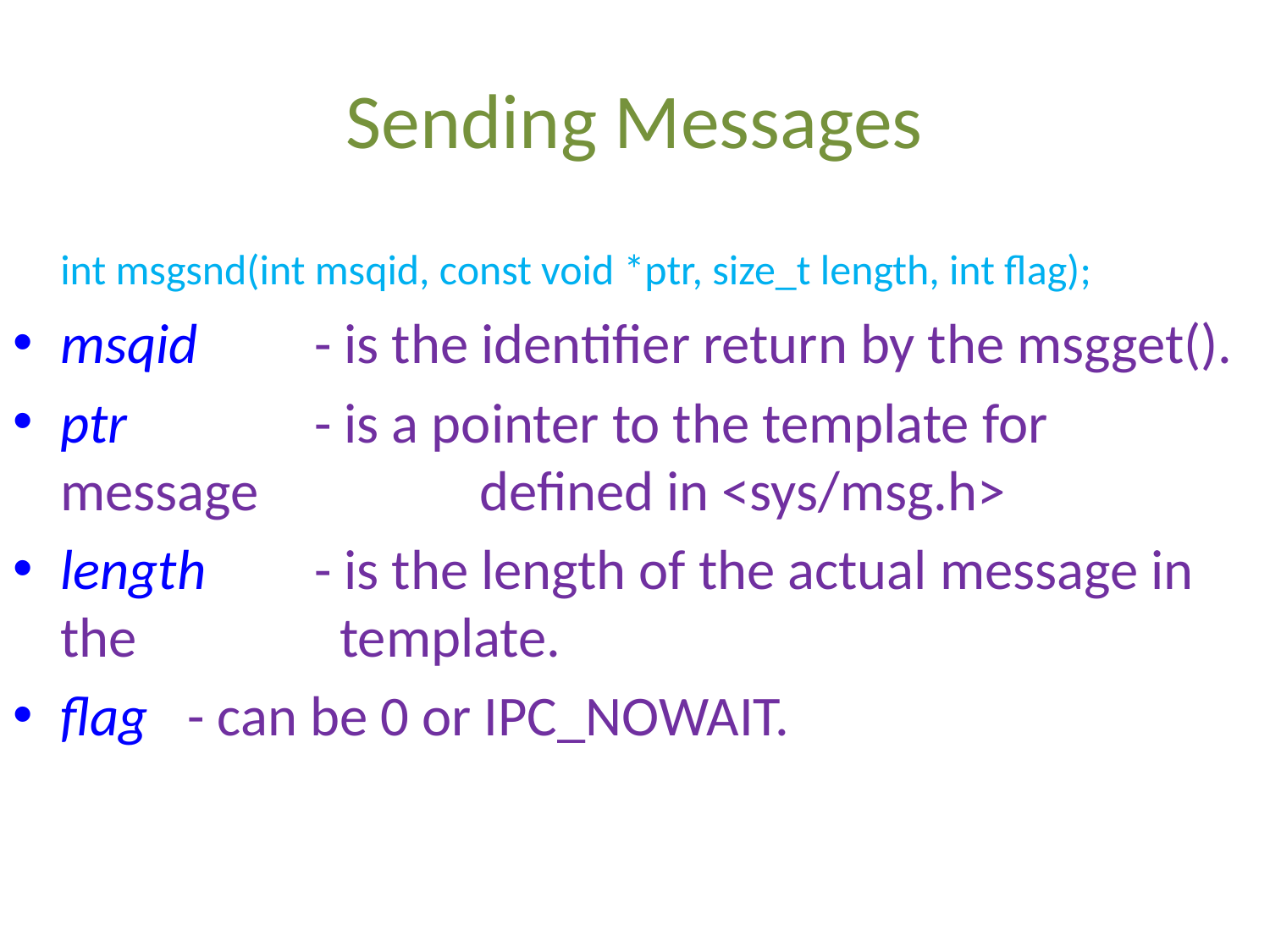

# Sending Messages
	int msgsnd(int msqid, const void *ptr, size_t length, int flag);
msqid	- is the identifier return by the msgget().
ptr		- is a pointer to the template for message 		   defined in <sys/msg.h>
length	- is the length of the actual message in the 		  template.
flag	- can be 0 or IPC_NOWAIT.